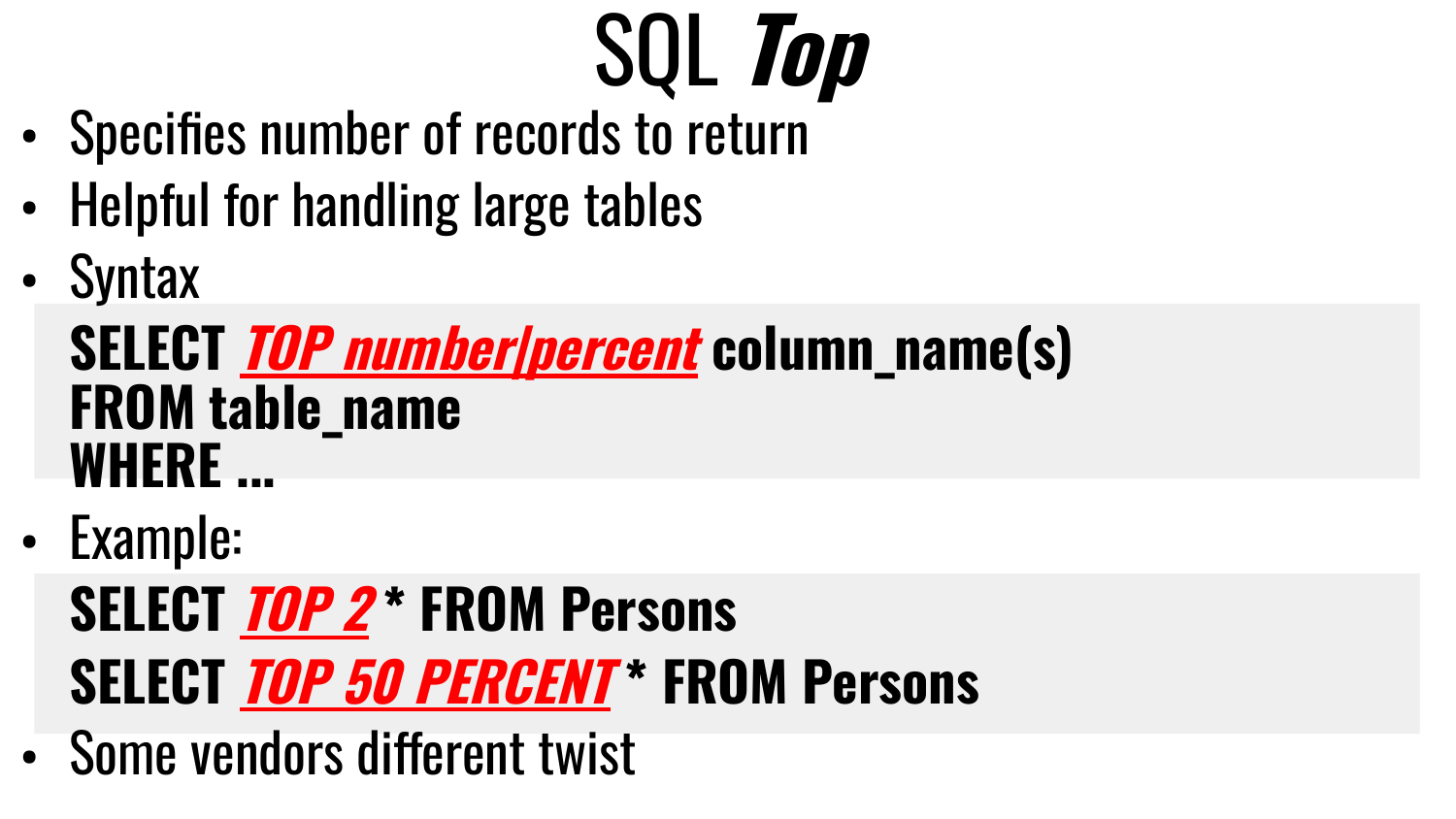

# SQL Top
Specifies number of records to return
Helpful for handling large tables
Syntax
	SELECT TOP number|percent column_name(s)
FROM table_name
WHERE ...
Example:
	SELECT TOP 2 * FROM Persons
	SELECT TOP 50 PERCENT * FROM Persons
Some vendors different twist